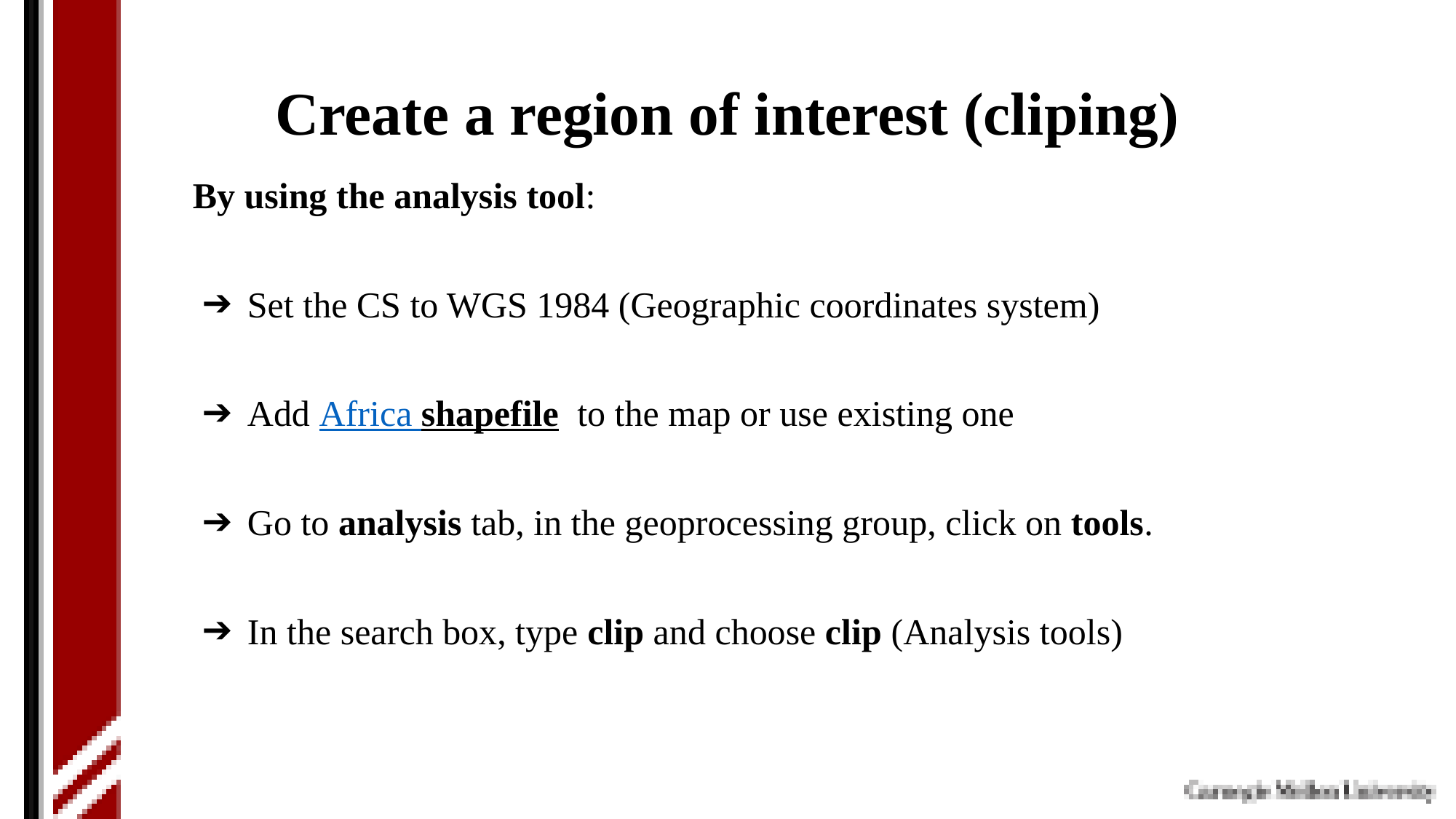

# Create a region of interest (cliping)
By using the analysis tool:

Set the CS to WGS 1984 (Geographic coordinates system)

Add Africa shapefile  to the map or use existing one

Go to analysis tab, in the geoprocessing group, click on tools.

In the search box, type clip and choose clip (Analysis tools)